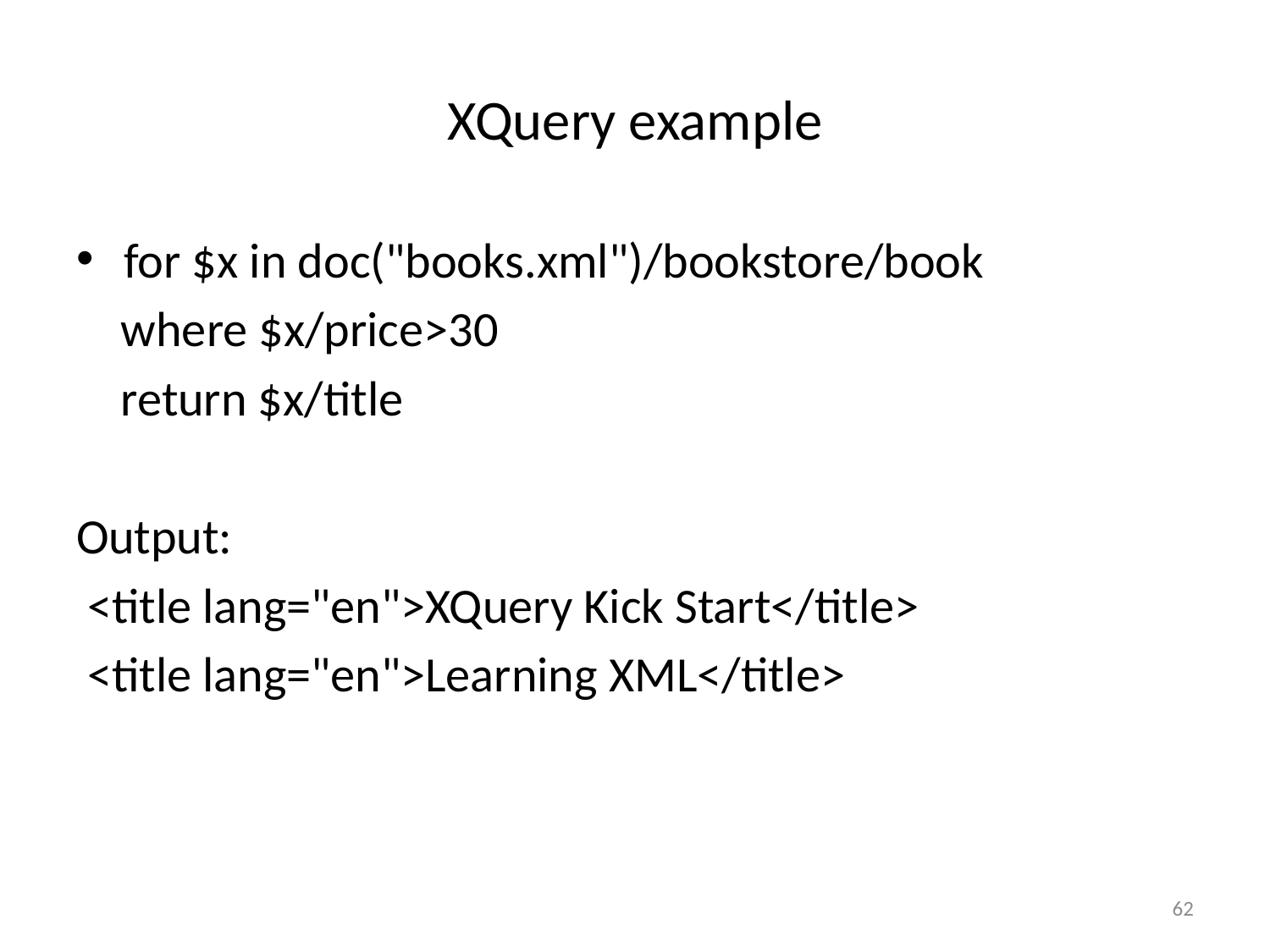

# XQuery example
for $x in doc("books.xml")/bookstore/book
    where $x/price>30
    return $x/title

Output:
 <title lang="en">XQuery Kick Start</title>
 <title lang="en">Learning XML</title>

62